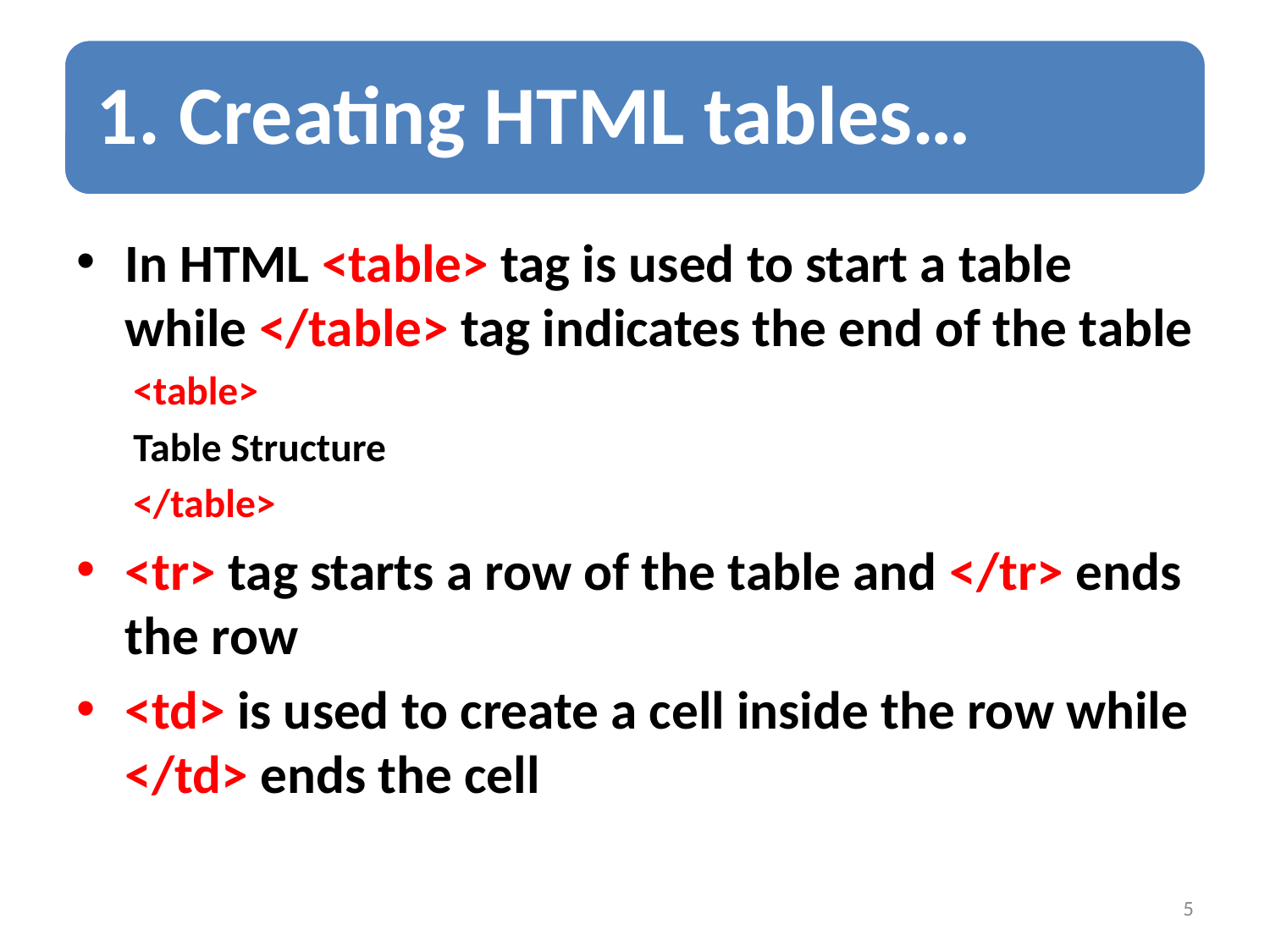

1. Creating HTML tables…
In HTML <table> tag is used to start a table while </table> tag indicates the end of the table
	<table>
	Table Structure
	</table>
<tr> tag starts a row of the table and </tr> ends the row
<td> is used to create a cell inside the row while </td> ends the cell

5